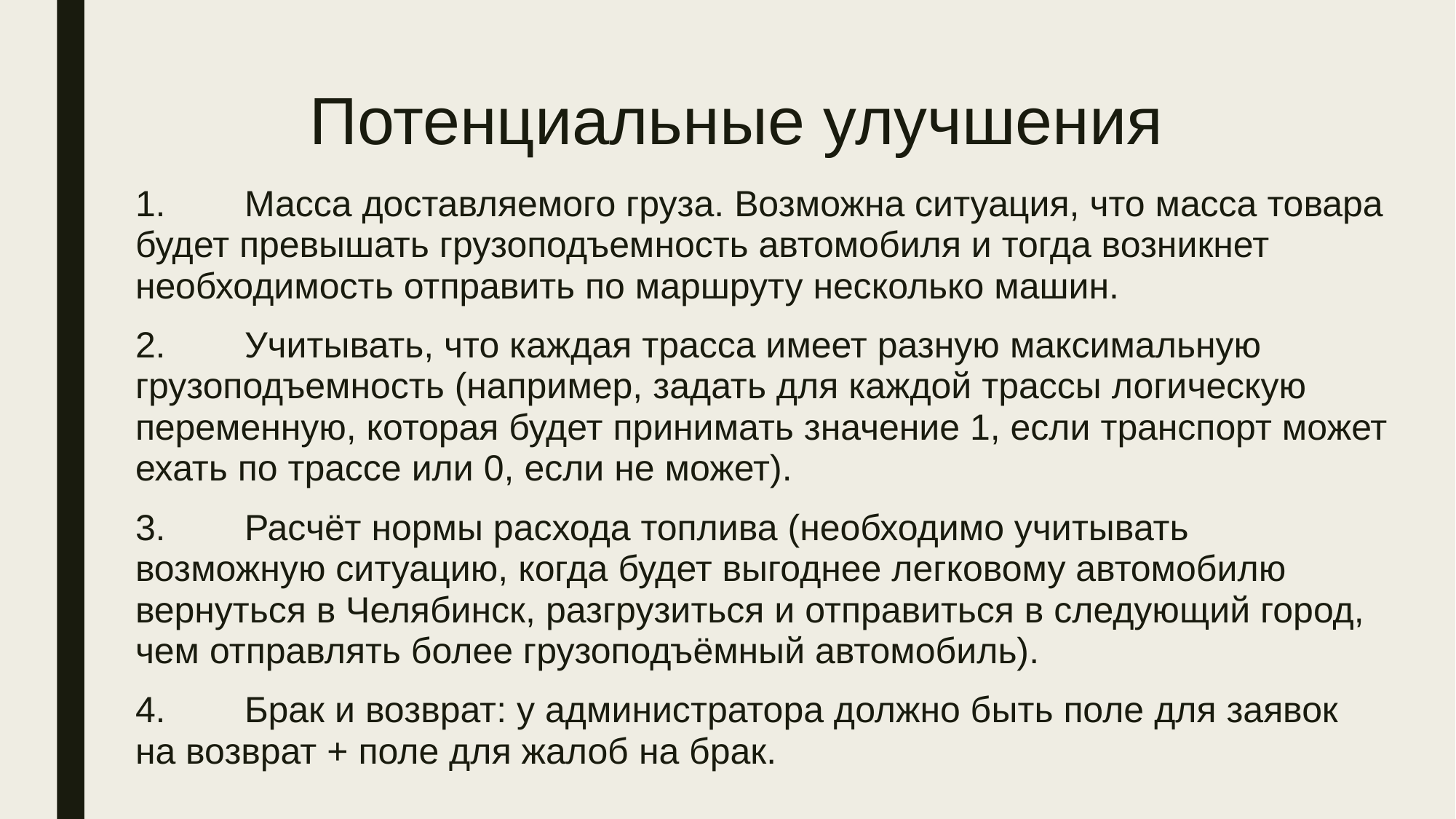

# Потенциальные улучшения
1.	Масса доставляемого груза. Возможна ситуация, что масса товара будет превышать грузоподъемность автомобиля и тогда возникнет необходимость отправить по маршруту несколько машин.
2.	Учитывать, что каждая трасса имеет разную максимальную грузоподъемность (например, задать для каждой трассы логическую переменную, которая будет принимать значение 1, если транспорт может ехать по трассе или 0, если не может).
3.	Расчёт нормы расхода топлива (необходимо учитывать возможную ситуацию, когда будет выгоднее легковому автомобилю вернуться в Челябинск, разгрузиться и отправиться в следующий город, чем отправлять более грузоподъёмный автомобиль).
4.	Брак и возврат: у администратора должно быть поле для заявок на возврат + поле для жалоб на брак.